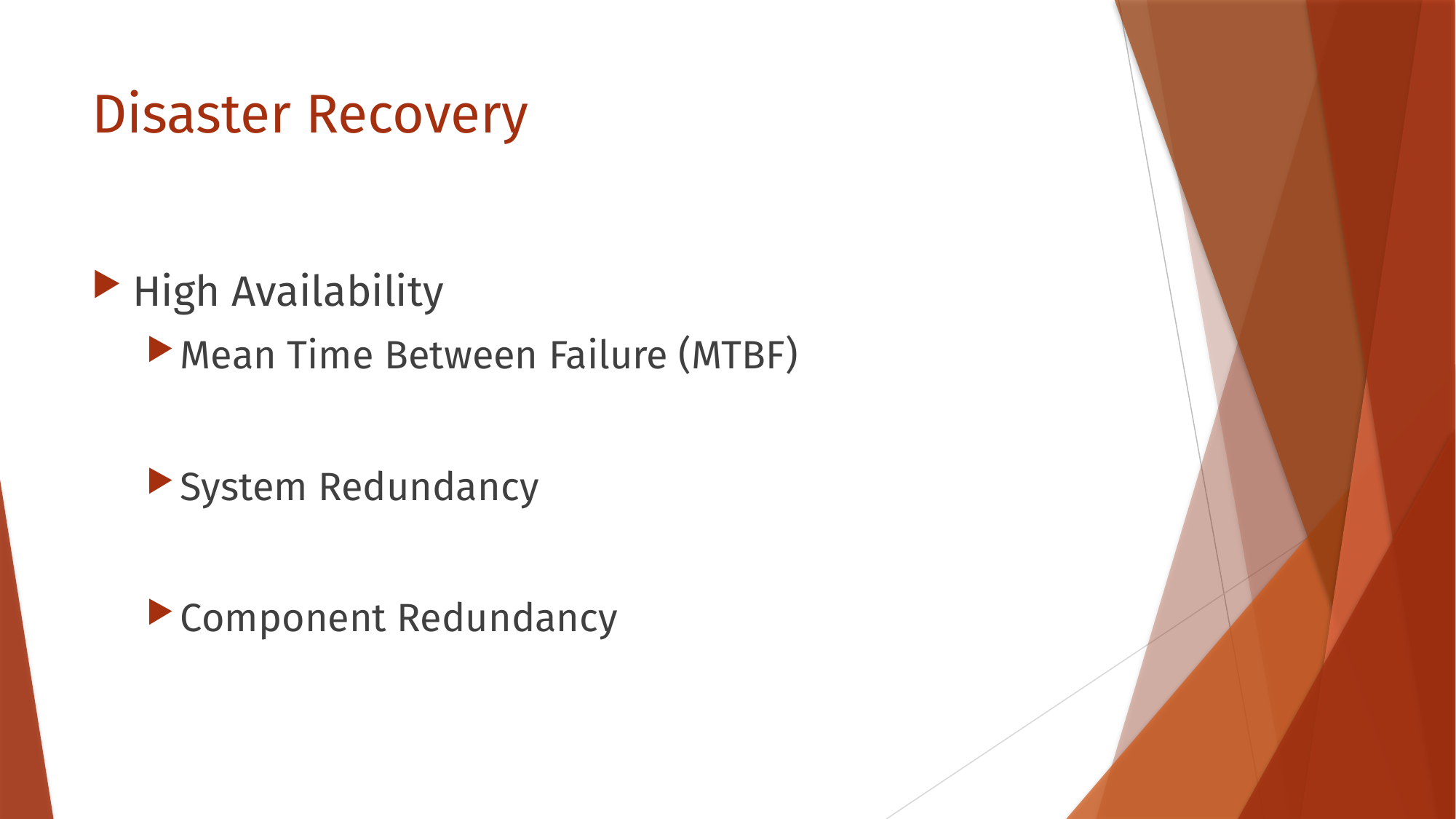

# Disaster Recovery
High Availability
Mean Time Between Failure (MTBF)

System Redundancy

Component Redundancy